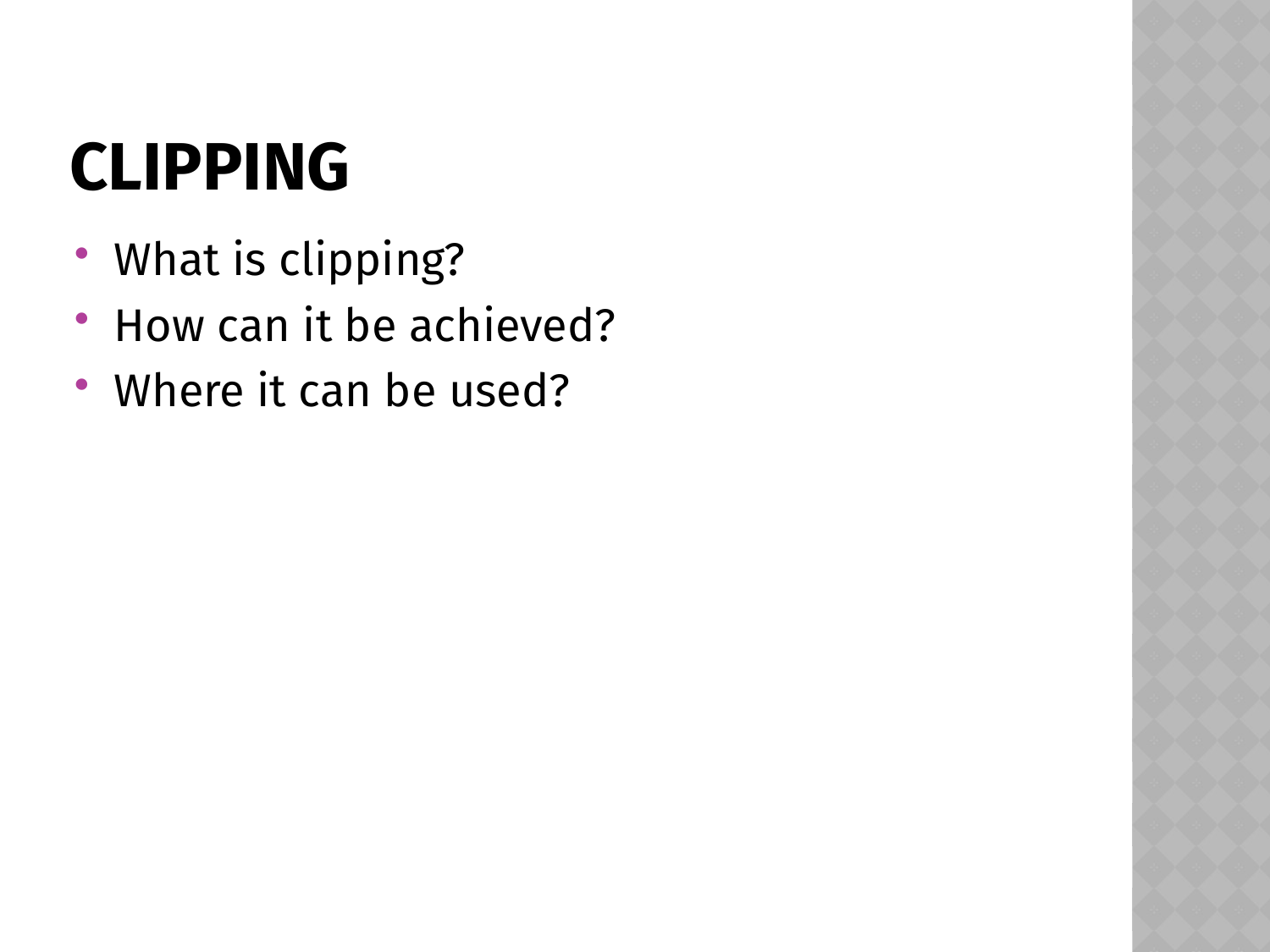

# Clipping
What is clipping?
How can it be achieved?
Where it can be used?